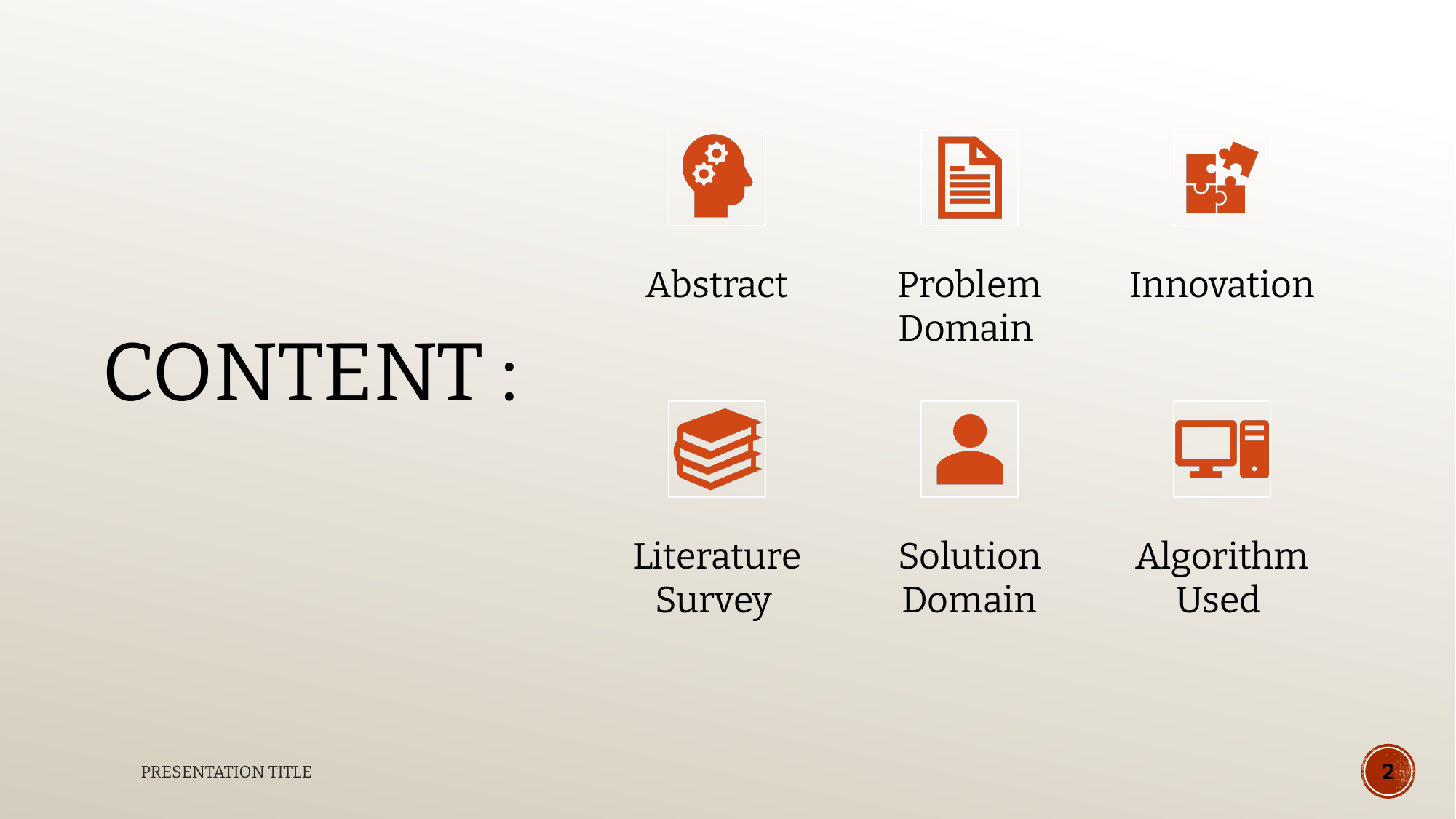

# CONTENT :
Abstract
Problem Domain
Innovation
Literature Survey
Solution Domain
Algorithm Used
PRESENTATION TITLE
2